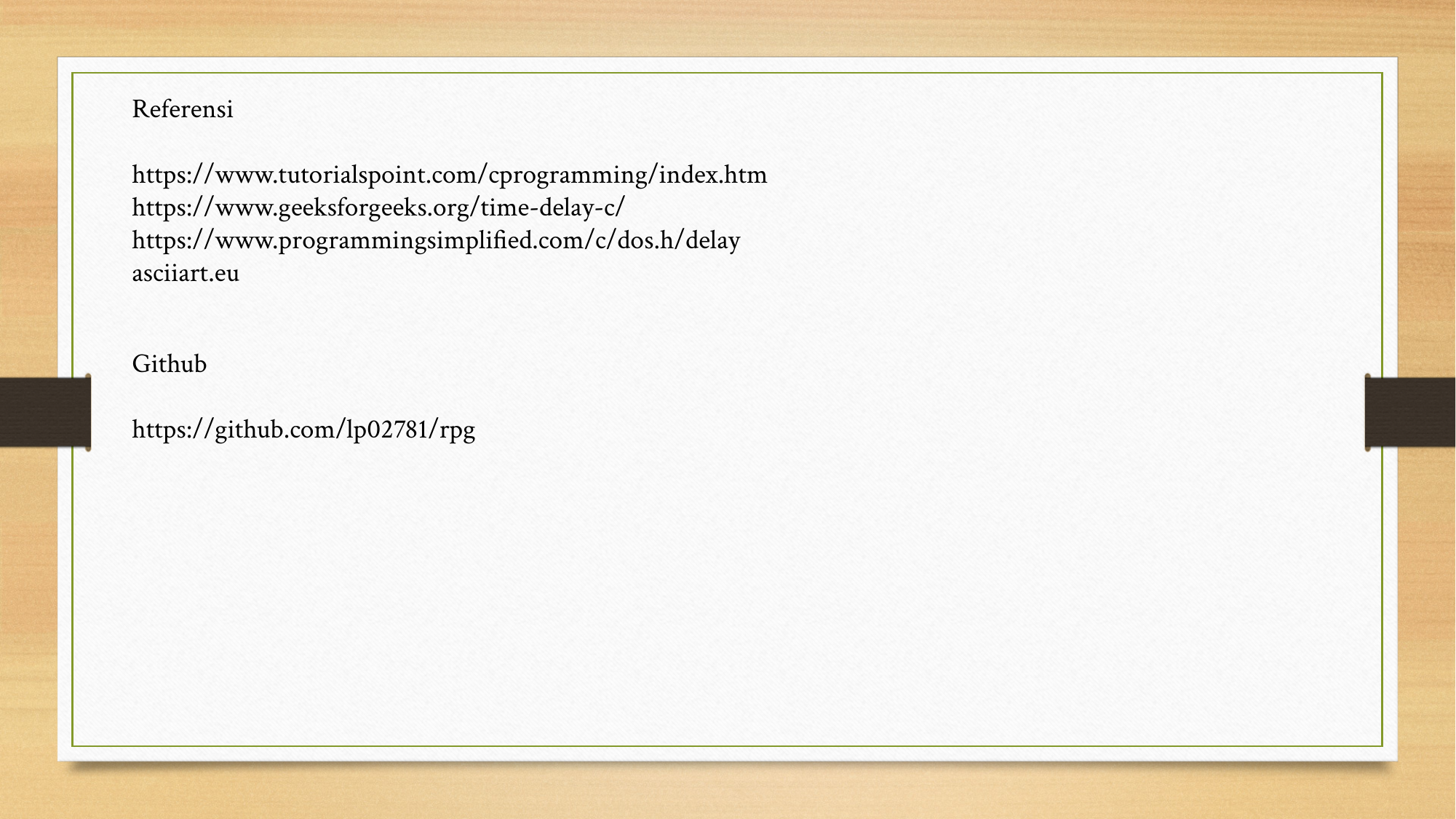

Referensi

https://www.tutorialspoint.com/cprogramming/index.htm
https://www.geeksforgeeks.org/time-delay-c/
https://www.programmingsimplified.com/c/dos.h/delay
asciiart.eu

Github

https://github.com/lp02781/rpg